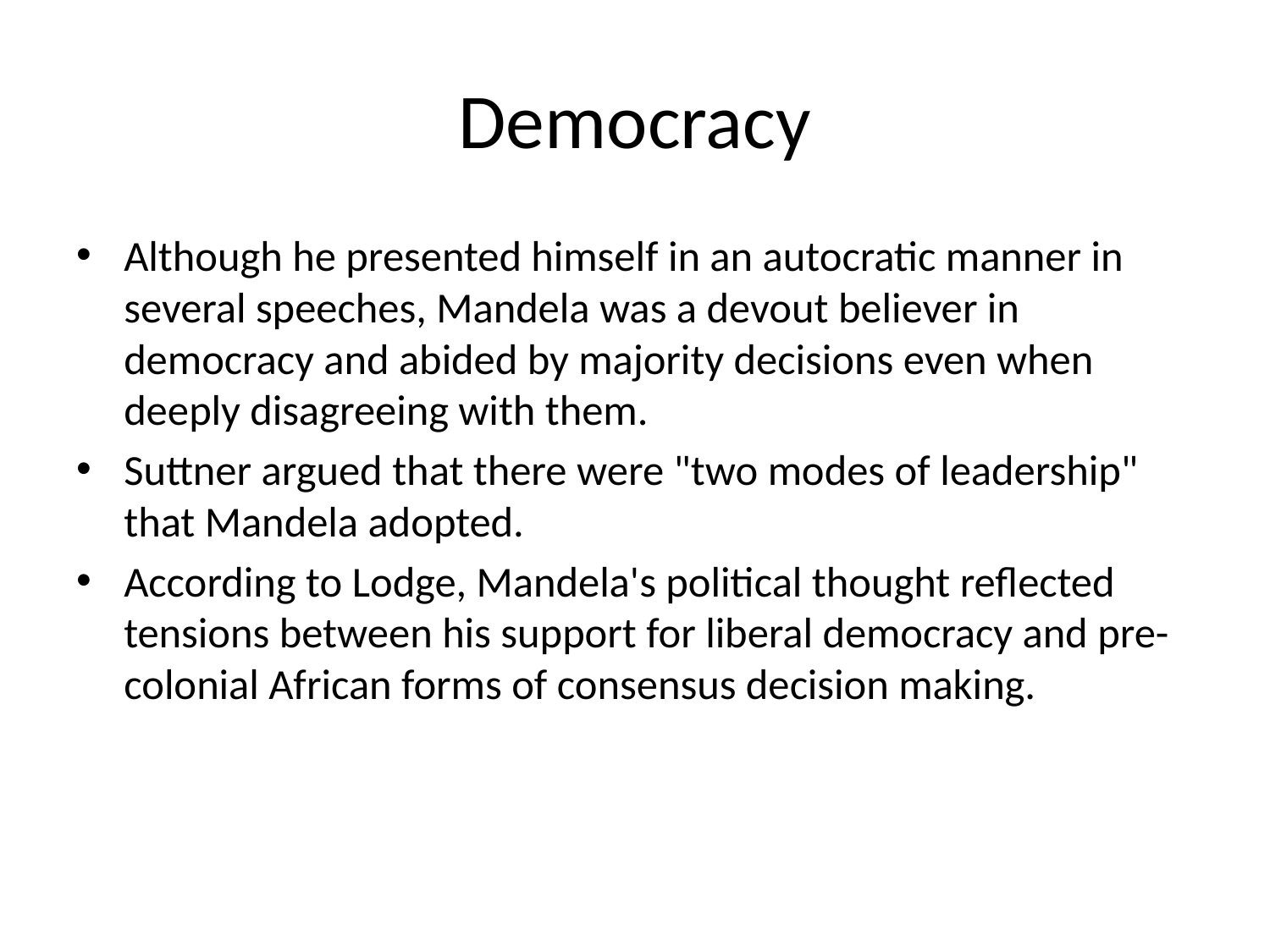

# Democracy
Although he presented himself in an autocratic manner in several speeches, Mandela was a devout believer in democracy and abided by majority decisions even when deeply disagreeing with them.
Suttner argued that there were "two modes of leadership" that Mandela adopted.
According to Lodge, Mandela's political thought reflected tensions between his support for liberal democracy and pre-colonial African forms of consensus decision making.